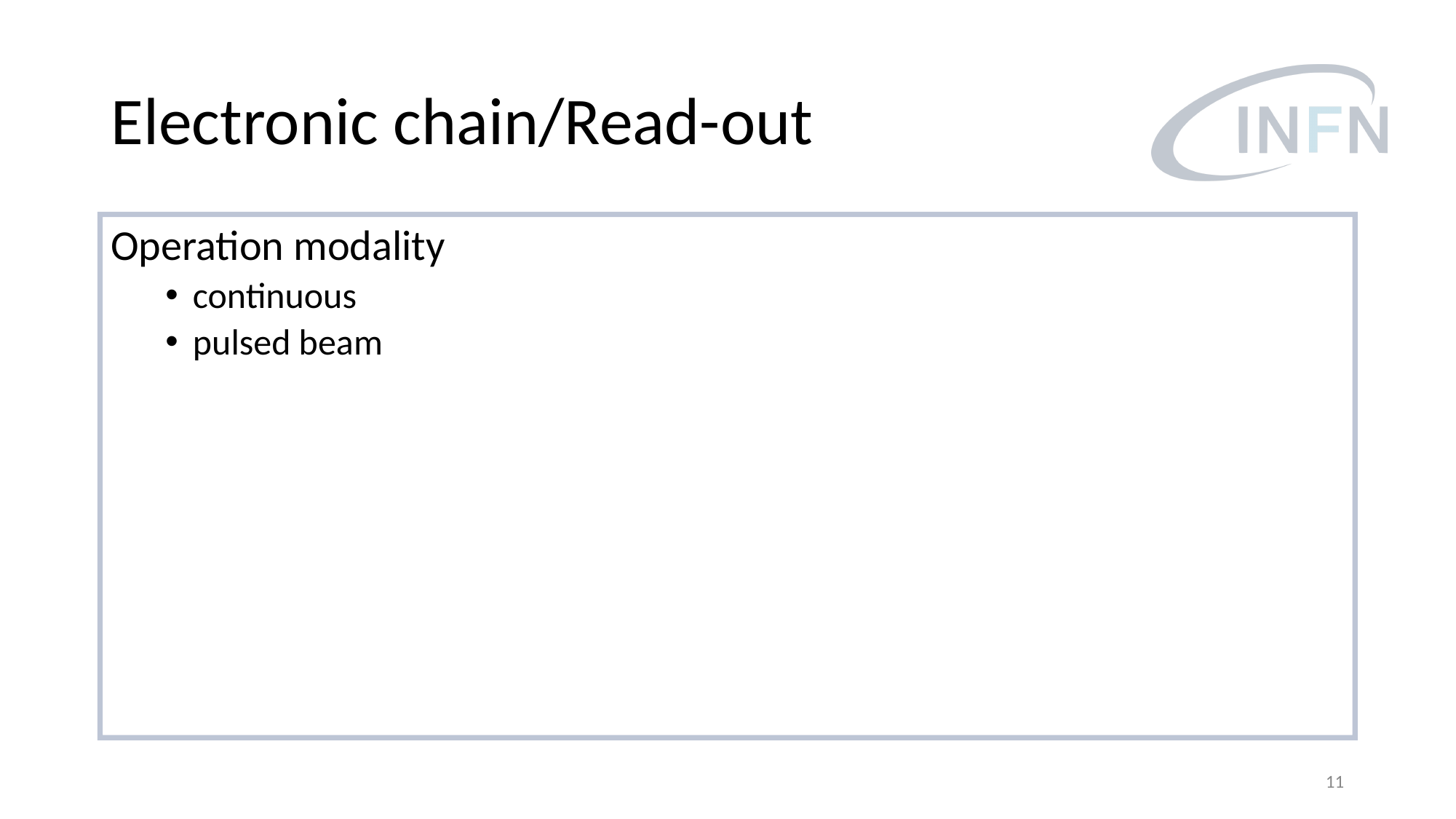

# Electronic chain/Read-out
Operation modality
continuous
pulsed beam

11